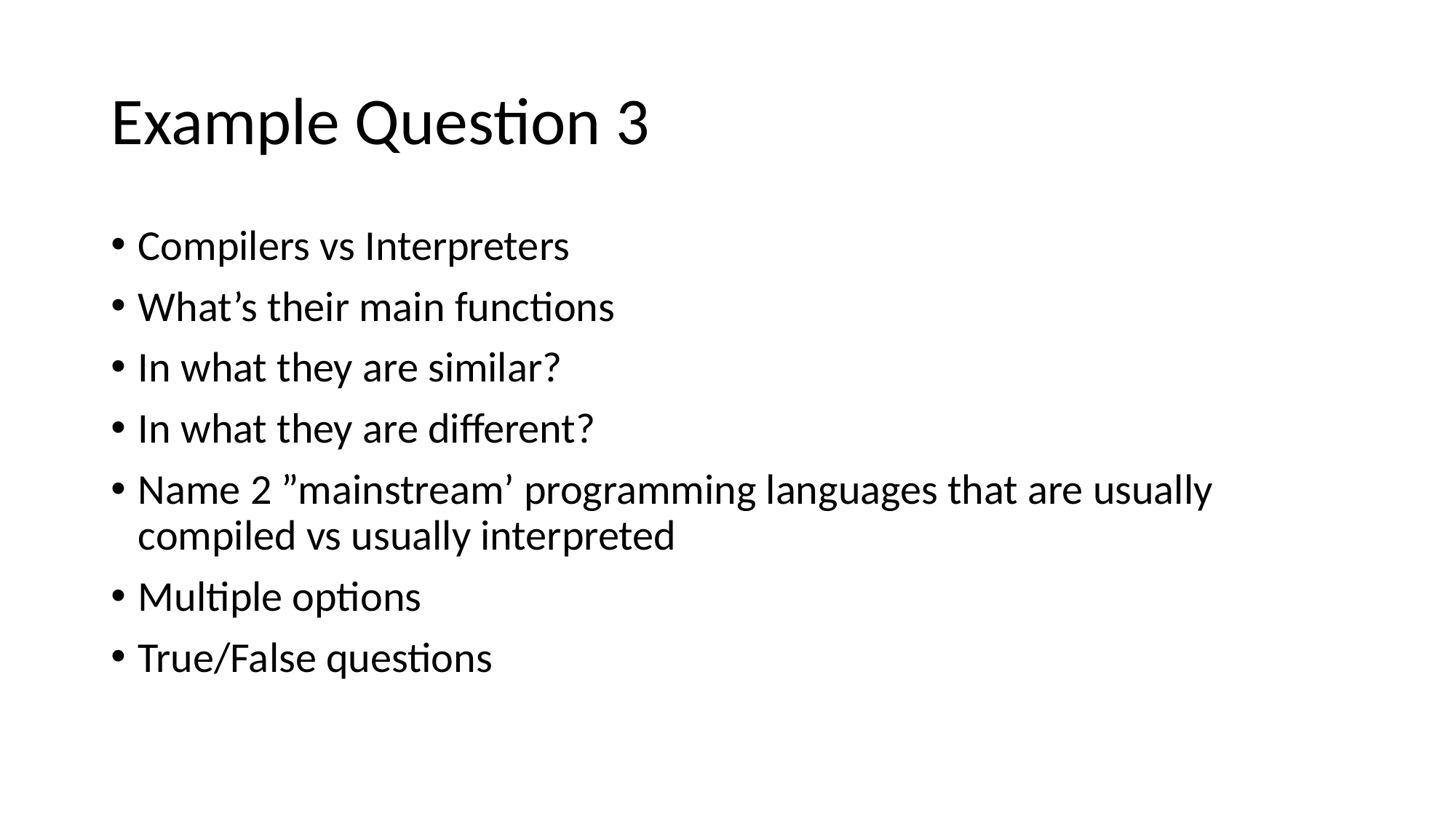

# Example Question 3
Compilers vs Interpreters
What’s their main functions
In what they are similar?
In what they are different?
Name 2 ”mainstream’ programming languages that are usually compiled vs usually interpreted
Multiple options
True/False questions